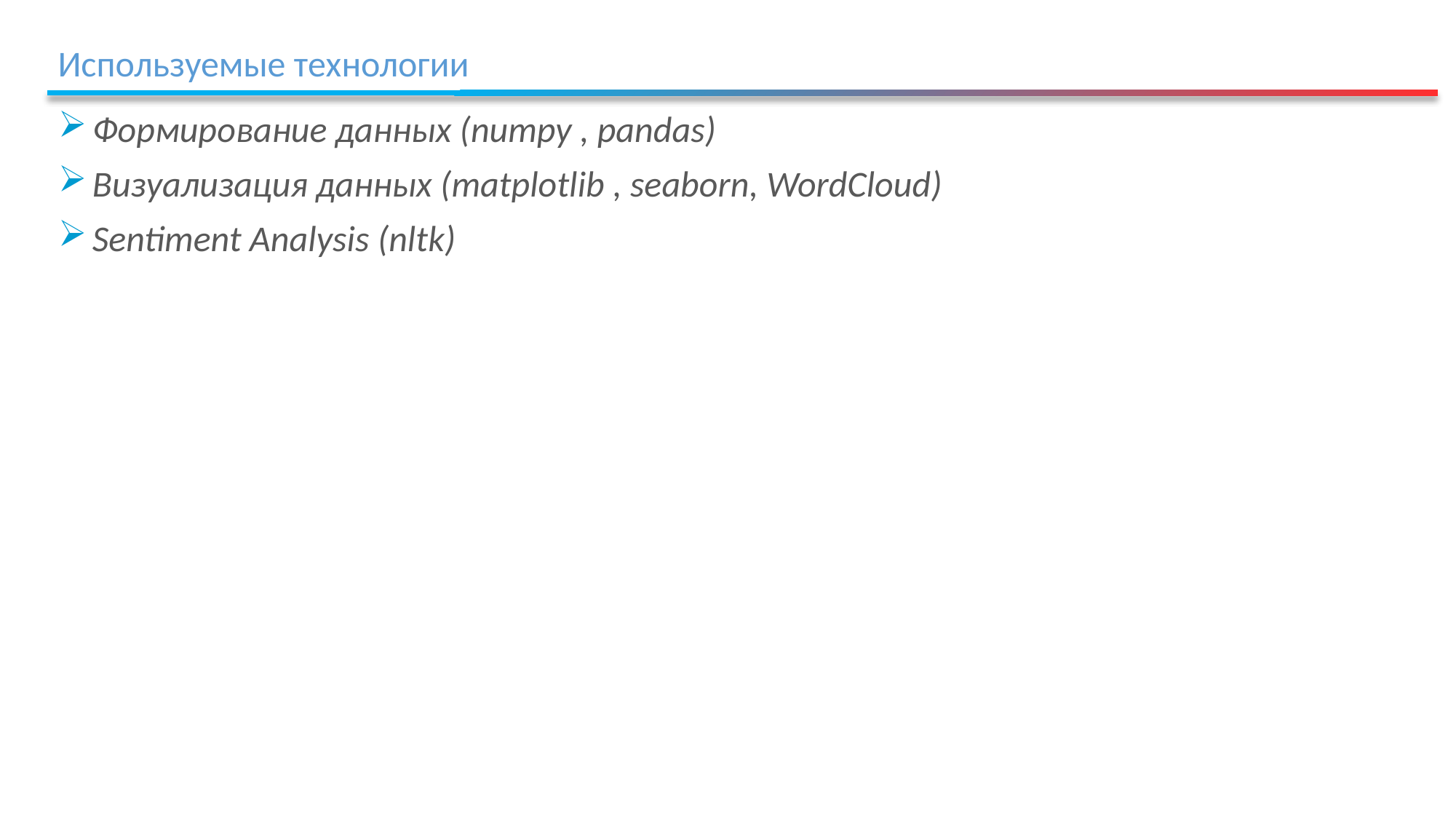

Используемые технологии

Формирование данных (numpy , pandas)
Визуализация данных (matplotlib , seaborn, WordCloud)
Sentiment Analysis (nltk)